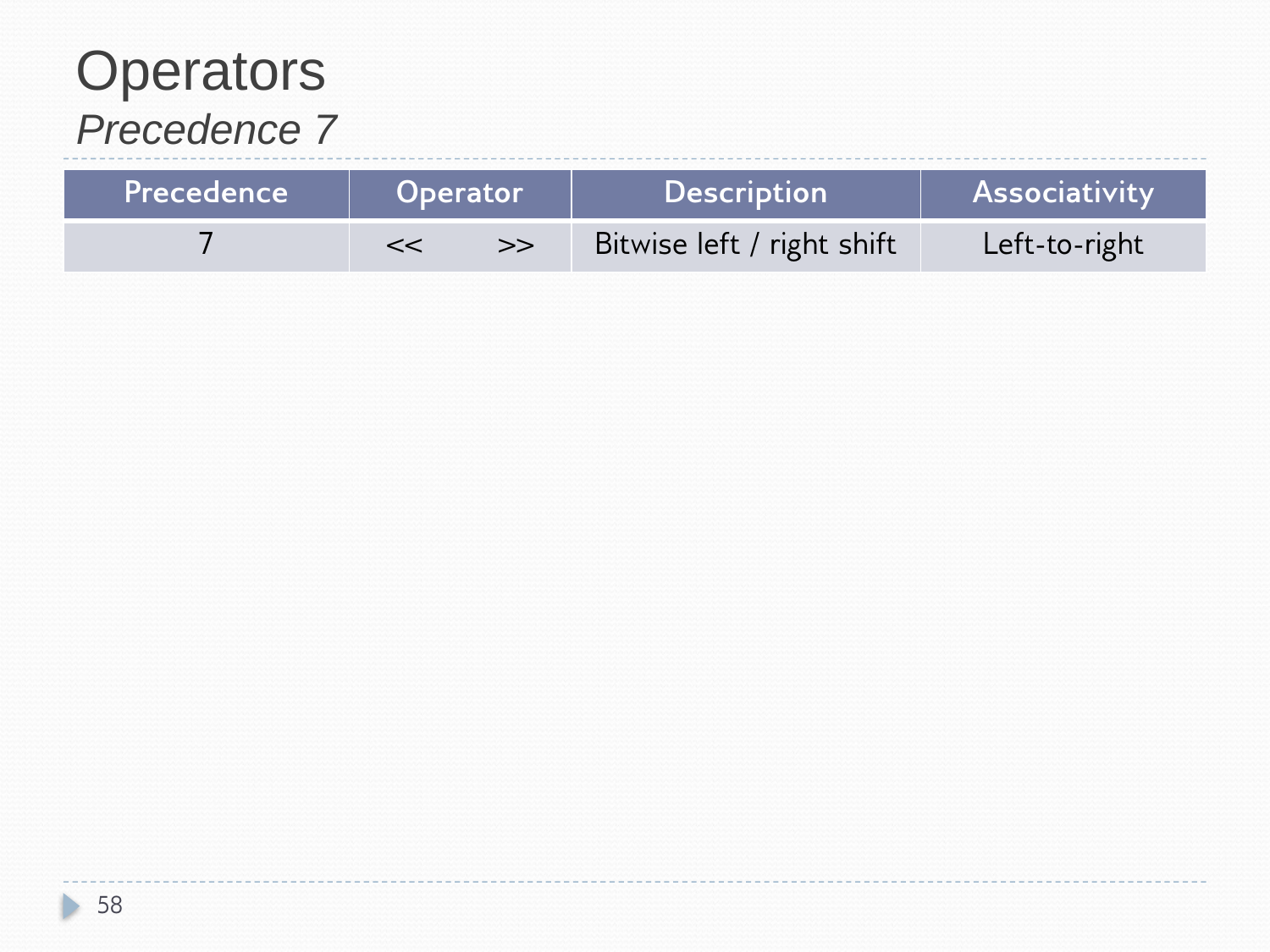

# Operators Precedence 7
| Precedence | Operator |  | Description | Associativity |
| --- | --- | --- | --- | --- |
| 7 | << | >> | Bitwise left / right shift | Left-to-right |
58